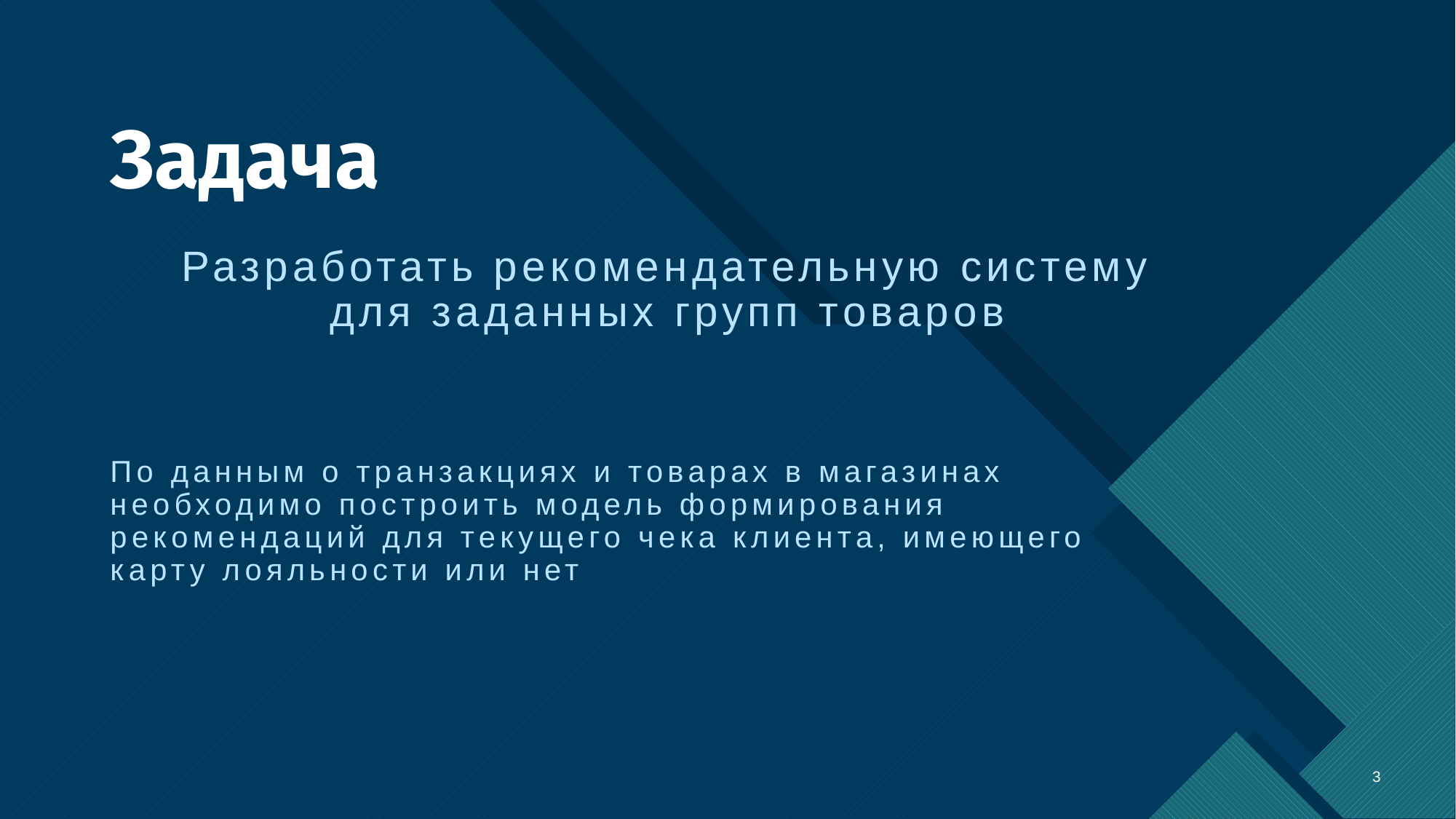

# Задача
Разработать рекомендательную систему для заданных групп товаров
По данным о транзакциях и товарах в магазинах необходимо построить модель формирования рекомендаций для текущего чека клиента, имеющего карту лояльности или нет
3